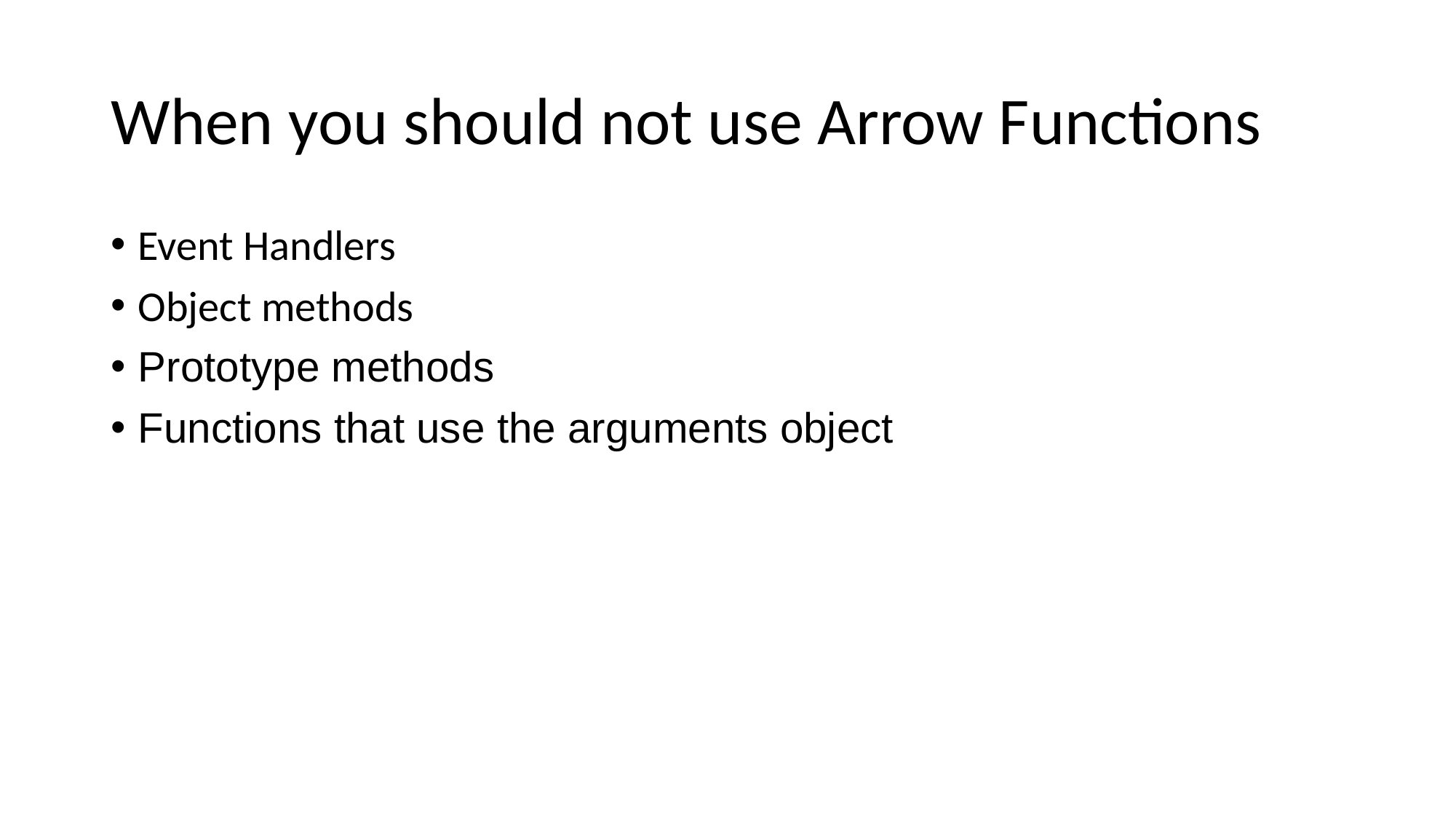

# When you should not use Arrow Functions
Event Handlers
Object methods
Prototype methods
Functions that use the arguments object